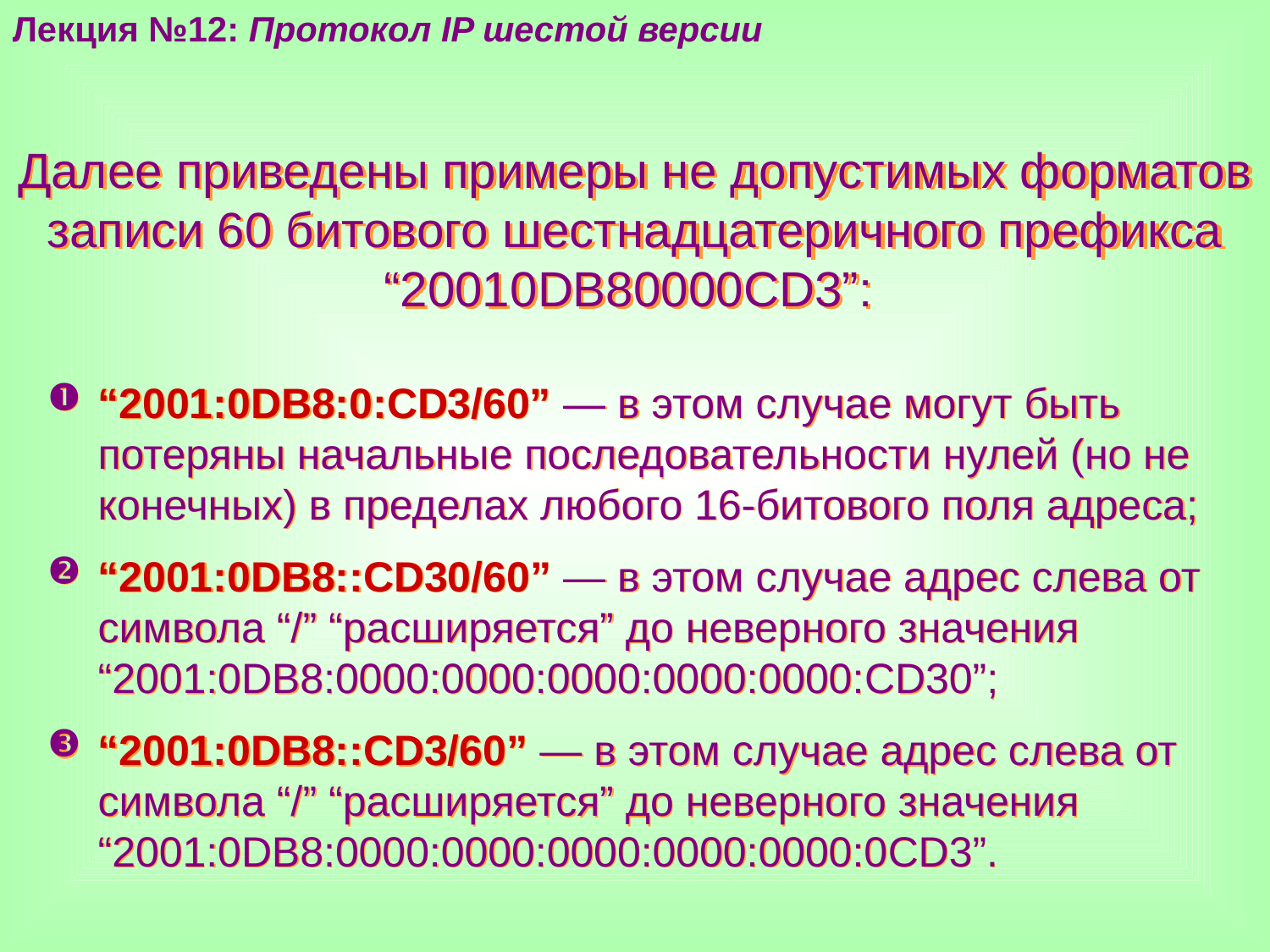

Лекция №12: Протокол IP шестой версии
Далее приведены примеры не допустимых форматов записи 60 битового шестнадцатеричного префикса “20010DB80000CD3”:
“2001:0DB8:0:CD3/60” — в этом случае могут быть потеряны начальные последовательности нулей (но не конечных) в пределах любого 16-битового поля адреса;
“2001:0DB8::CD30/60” — в этом случае адрес слева от символа “/” “расширяется” до неверного значения “2001:0DB8:0000:0000:0000:0000:0000:CD30”;
“2001:0DB8::CD3/60” — в этом случае адрес слева от символа “/” “расширяется” до неверного значения “2001:0DB8:0000:0000:0000:0000:0000:0CD3”.